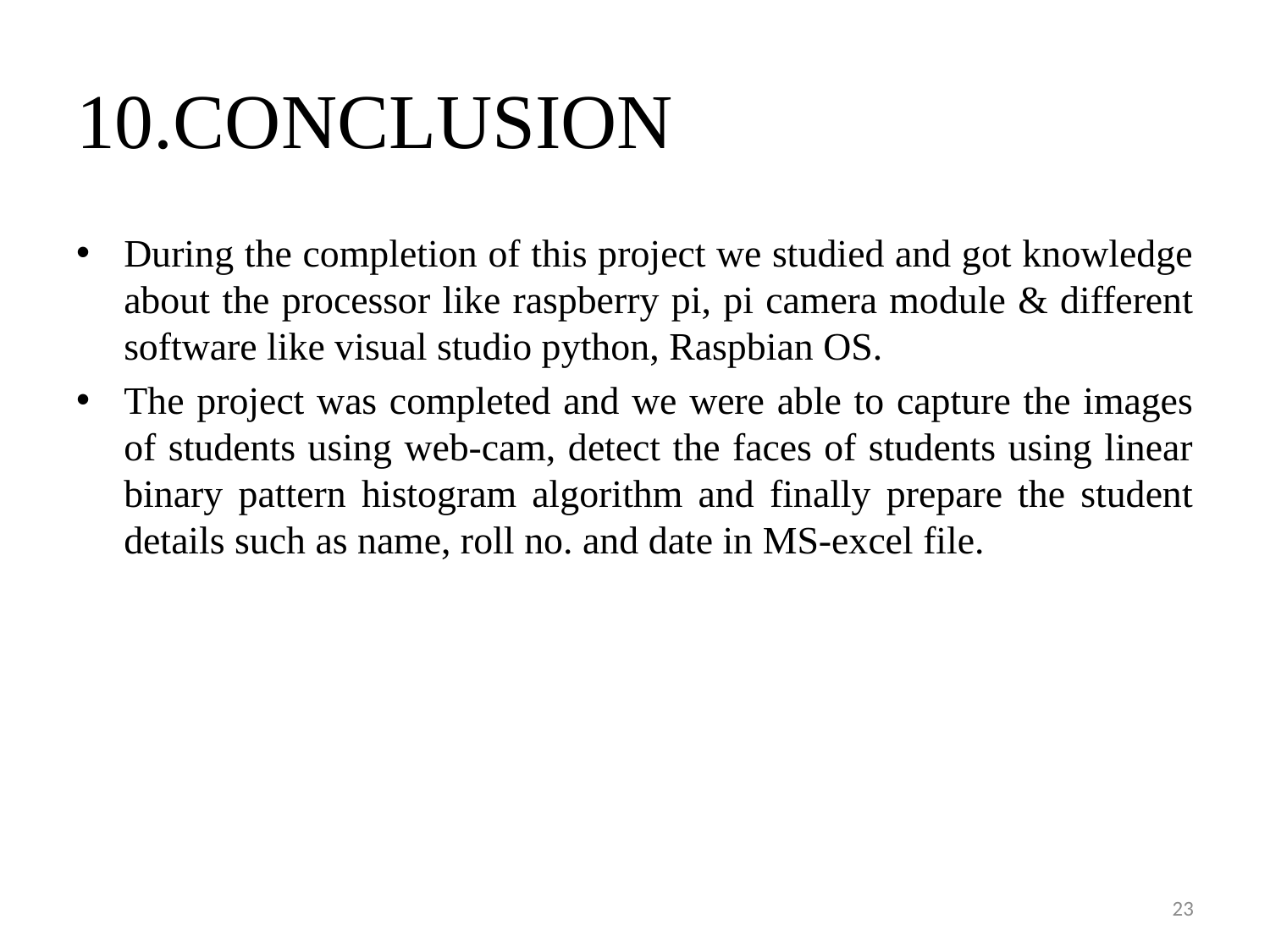

# 10.CONCLUSION
During the completion of this project we studied and got knowledge about the processor like raspberry pi, pi camera module & different software like visual studio python, Raspbian OS.
The project was completed and we were able to capture the images of students using web-cam, detect the faces of students using linear binary pattern histogram algorithm and finally prepare the student details such as name, roll no. and date in MS-excel file.

23